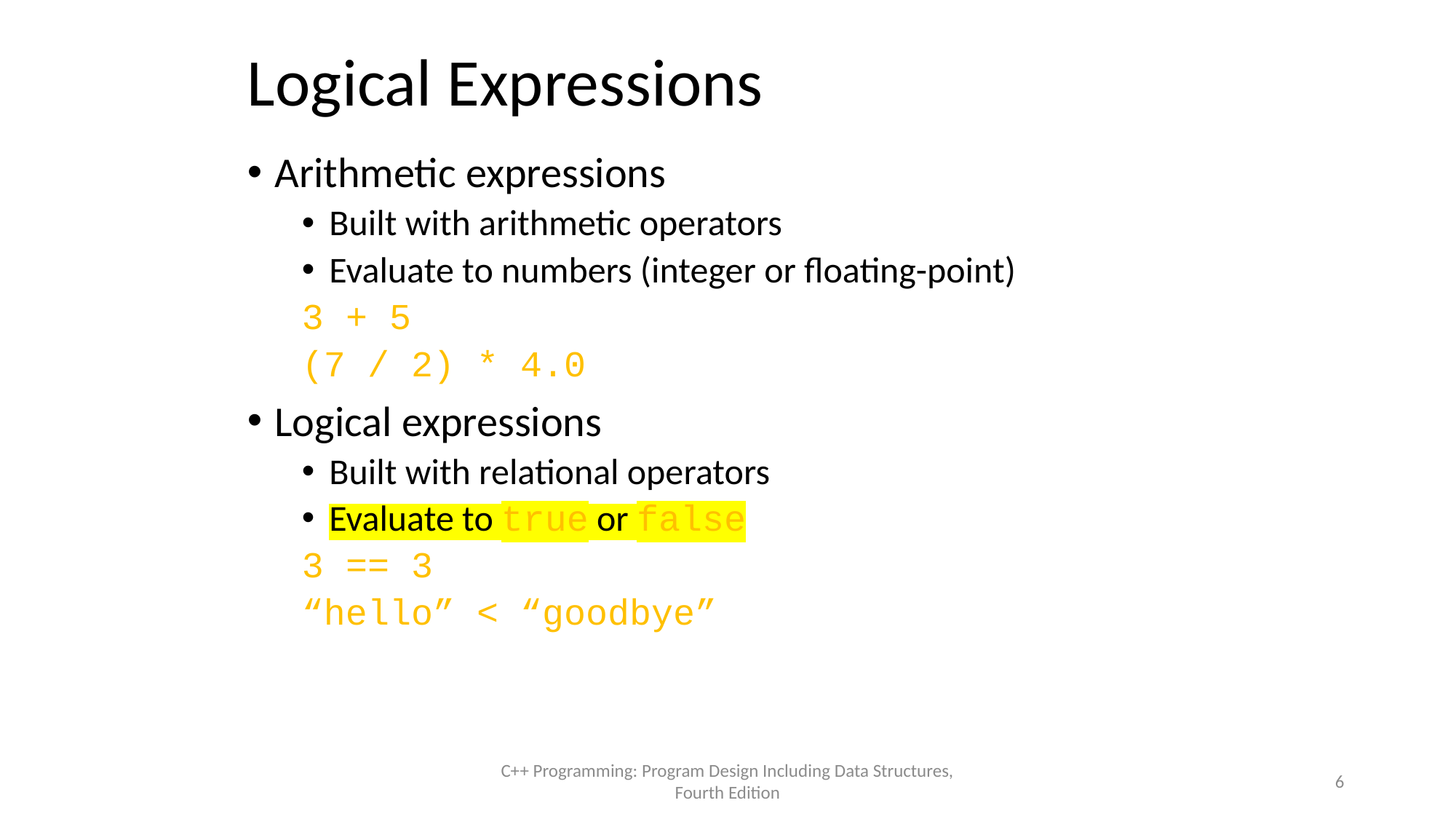

# Logical Expressions
Arithmetic expressions
Built with arithmetic operators
Evaluate to numbers (integer or floating-point)
3 + 5
(7 / 2) * 4.0
Logical expressions
Built with relational operators
Evaluate to true or false
3 == 3
“hello” < “goodbye”
C++ Programming: Program Design Including Data Structures, Fourth Edition
6